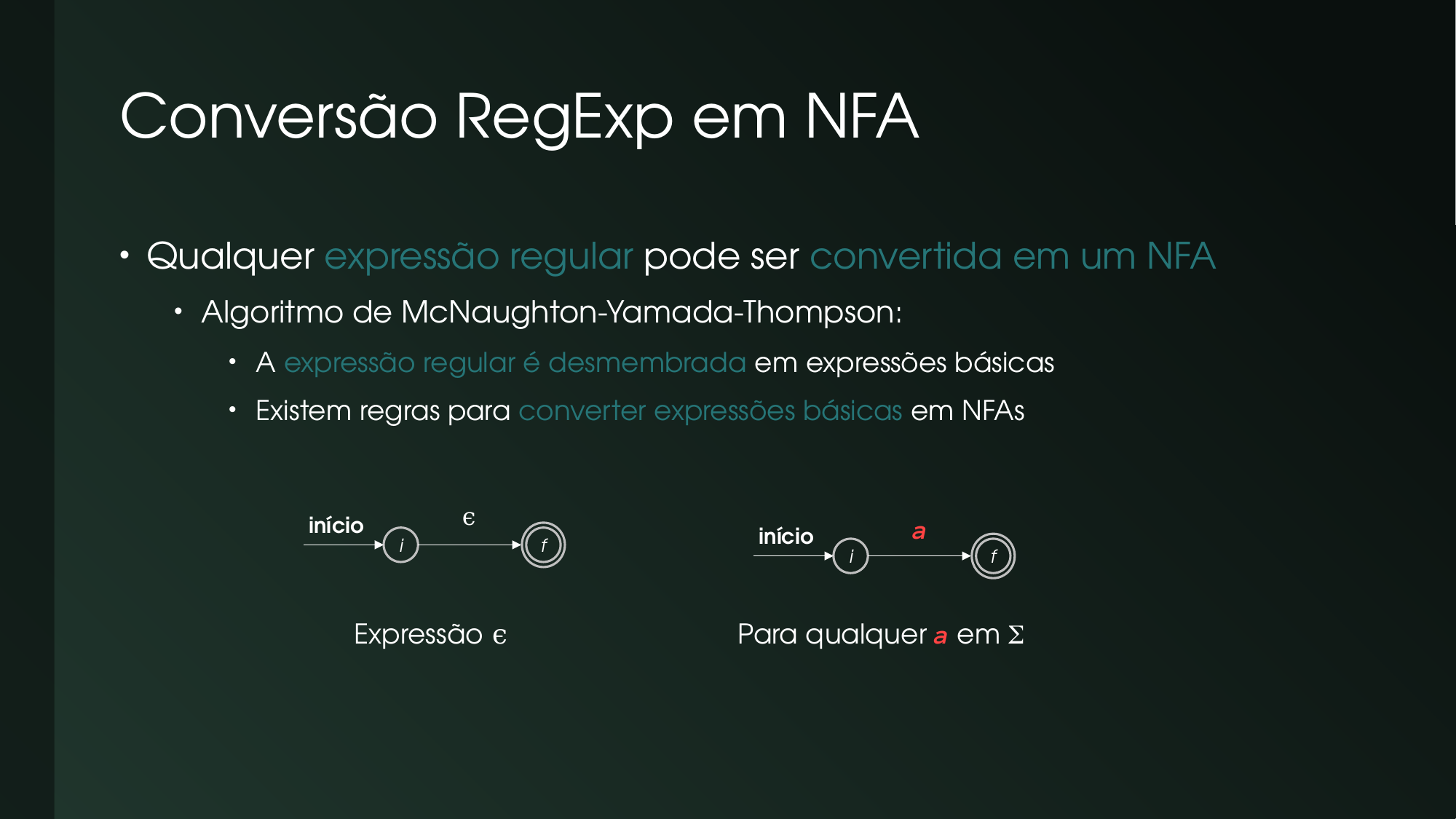

# Conversão RegExp em NFA
Qualquer expressão regular pode ser convertida em um NFA
Algoritmo de McNaughton-Yamada-Thompson:
A expressão regular é desmembrada em expressões básicas
Existem regras para converter expressões básicas em NFAs
ϵ
início

f
i
a
início

f
i
Expressão ϵ
Para qualquer a em Σ